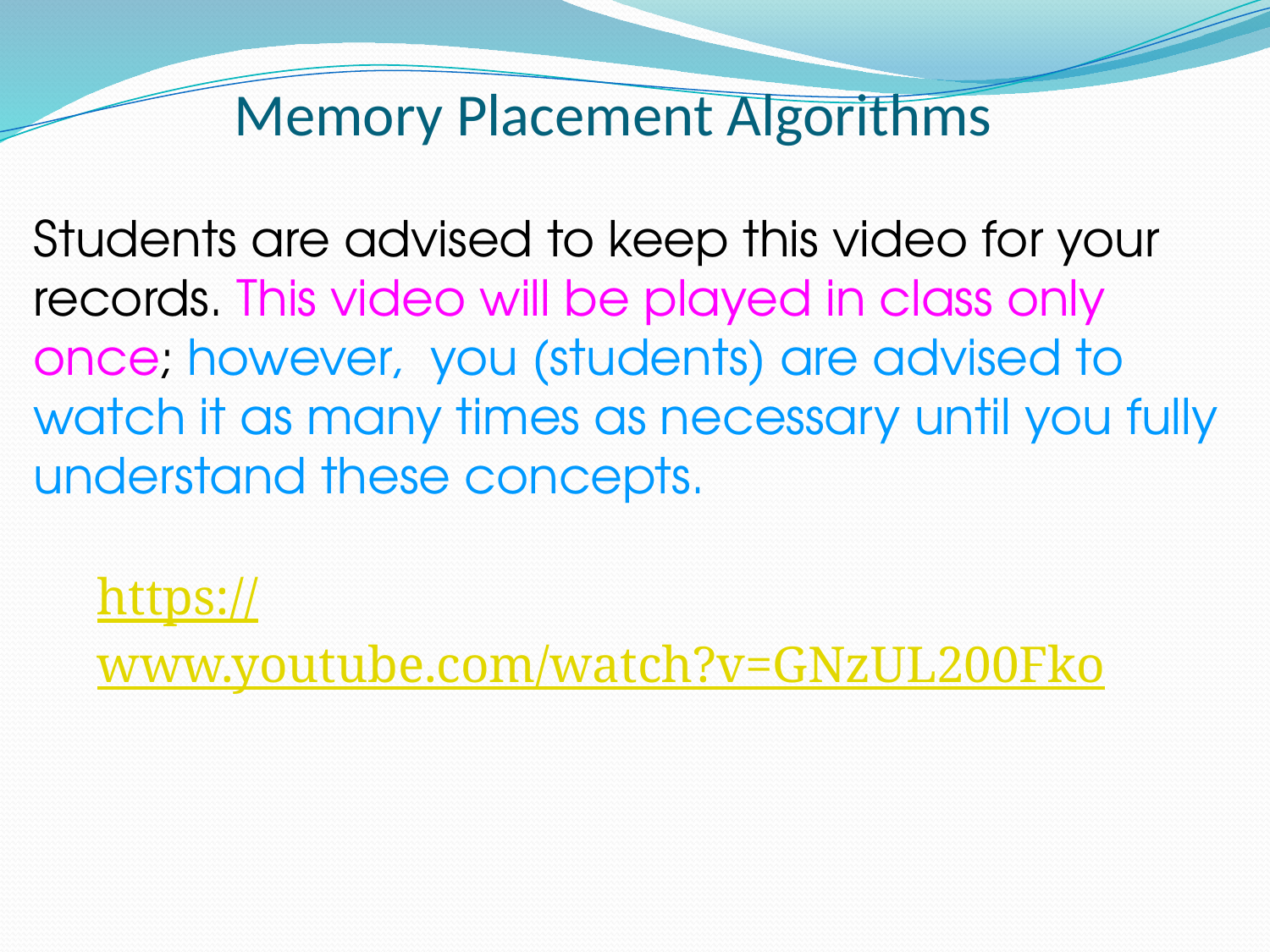

# Memory Placement Algorithms
Students are advised to keep this video for your records. This video will be played in class only once; however,  you (students) are advised to watch it as many times as necessary until you fully understand these concepts.
https://www.youtube.com/watch?v=GNzUL200Fko